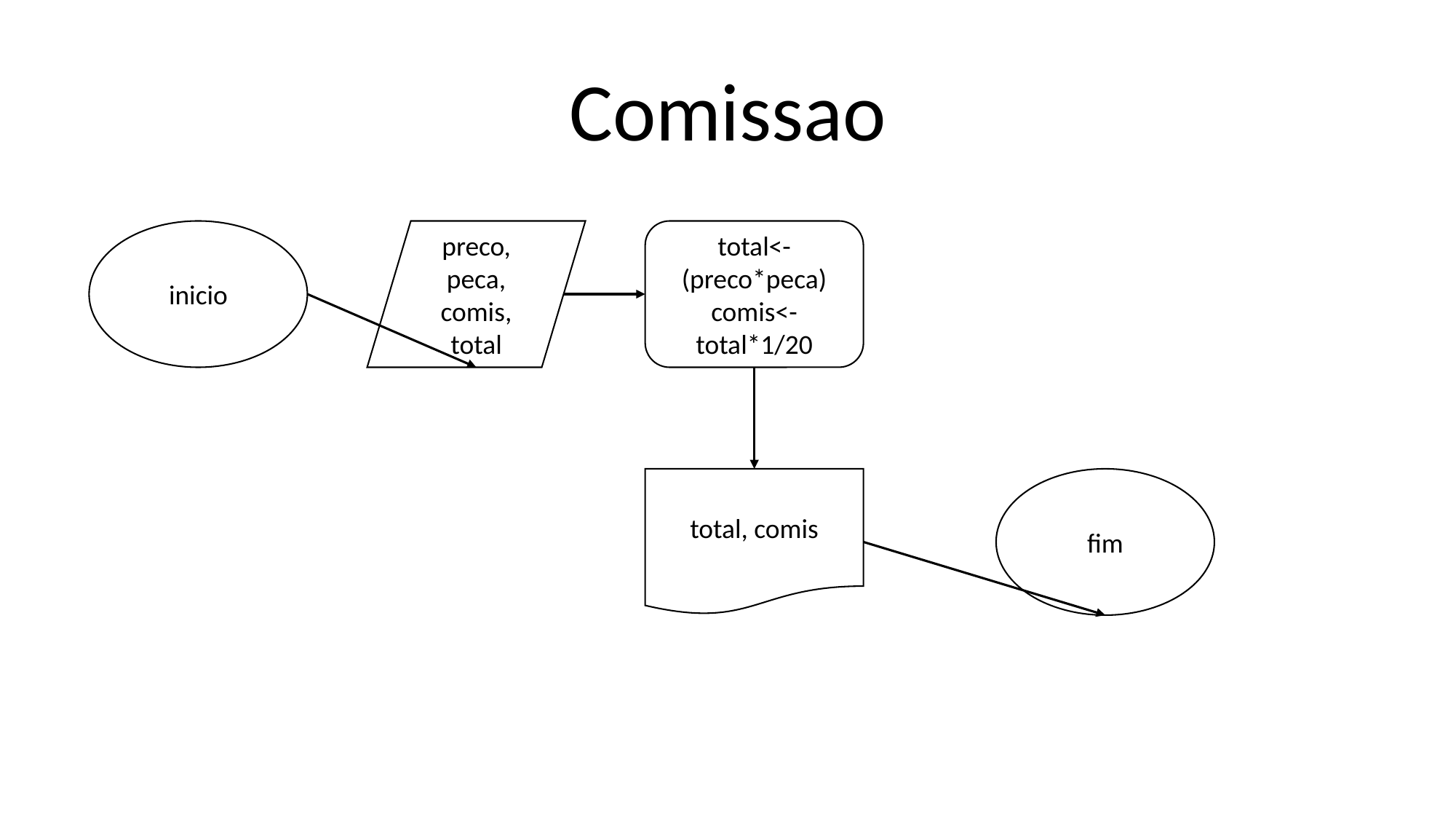

# Comissao
inicio
preco, peca, comis, total
total<-(preco*peca)
comis<-total*1/20
total, comis
fim